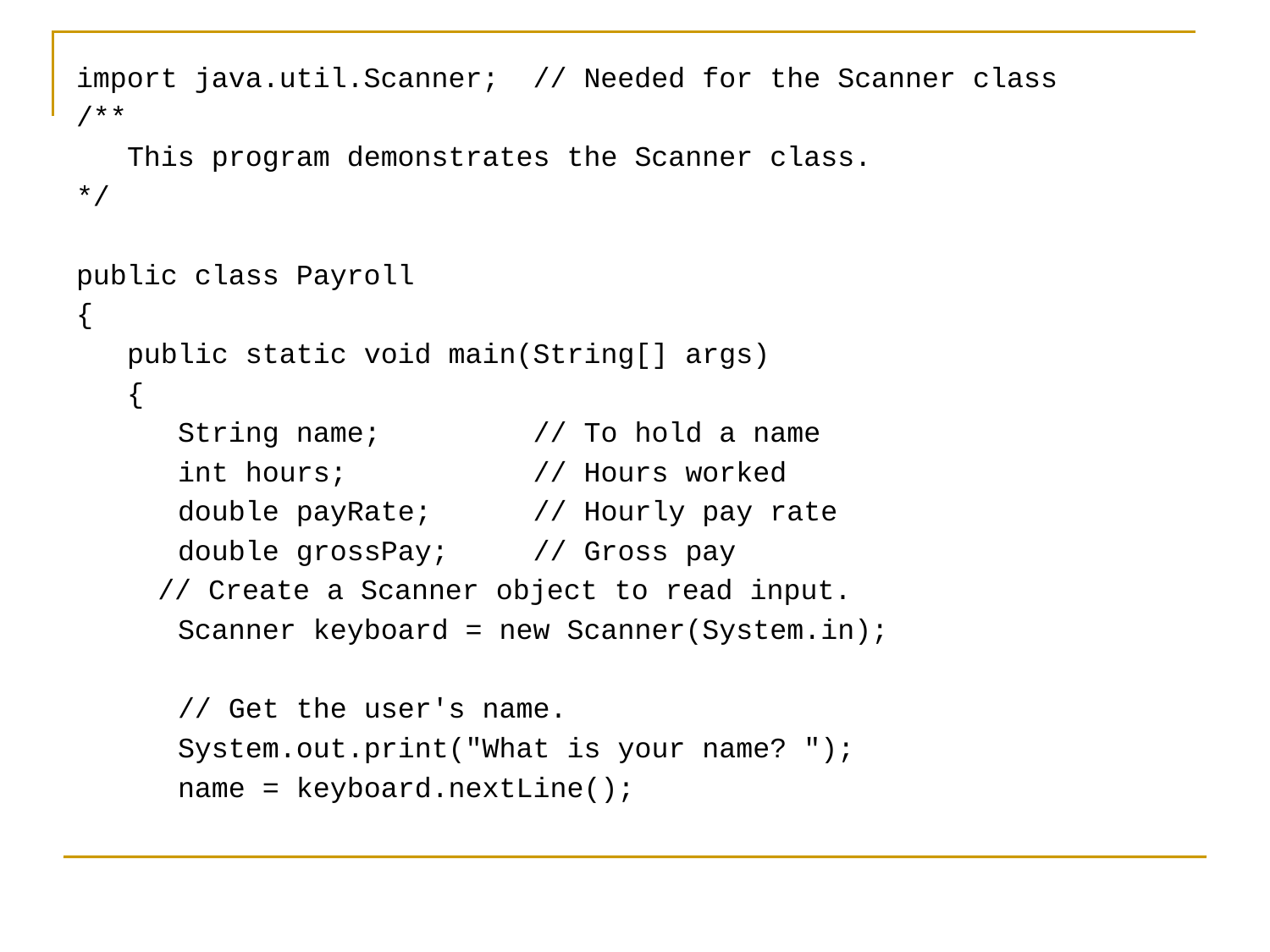

import java.util.Scanner;  // Needed for the Scanner class
/**
   This program demonstrates the Scanner class.
*/

public class Payroll
{
   public static void main(String[] args)
   {
      String name;         // To hold a name
      int hours;           // Hours worked
      double payRate;      // Hourly pay rate
      double grossPay;     // Gross pay
	  // Create a Scanner object to read input.
      Scanner keyboard = new Scanner(System.in);

      // Get the user's name.
      System.out.print("What is your name? ");
      name = keyboard.nextLine();